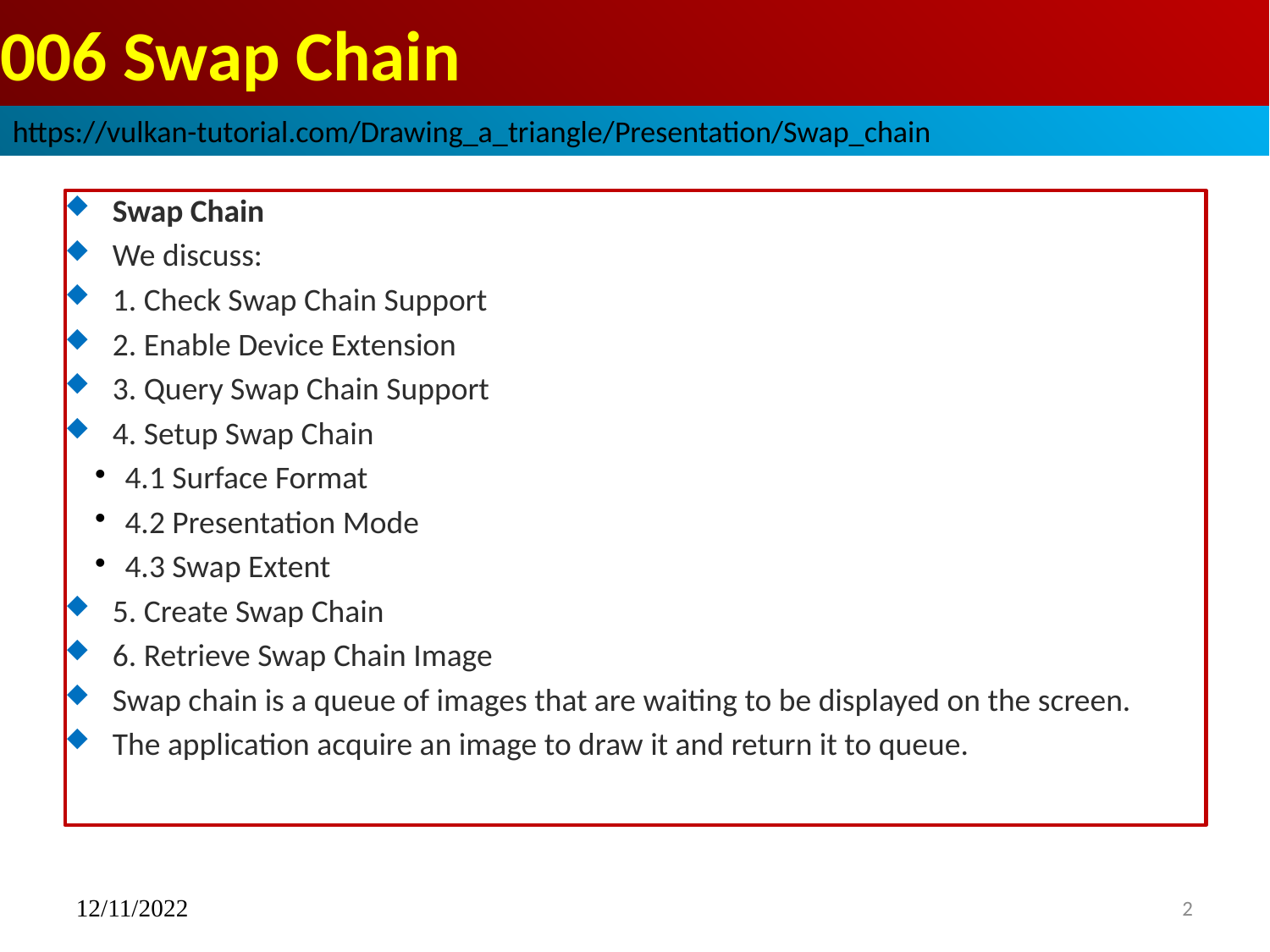

# 006 Swap Chain
https://vulkan-tutorial.com/Drawing_a_triangle/Presentation/Swap_chain
Swap Chain
We discuss:
1. Check Swap Chain Support
2. Enable Device Extension
3. Query Swap Chain Support
4. Setup Swap Chain
4.1 Surface Format
4.2 Presentation Mode
4.3 Swap Extent
5. Create Swap Chain
6. Retrieve Swap Chain Image
Swap chain is a queue of images that are waiting to be displayed on the screen.
The application acquire an image to draw it and return it to queue.
12/11/2022
2